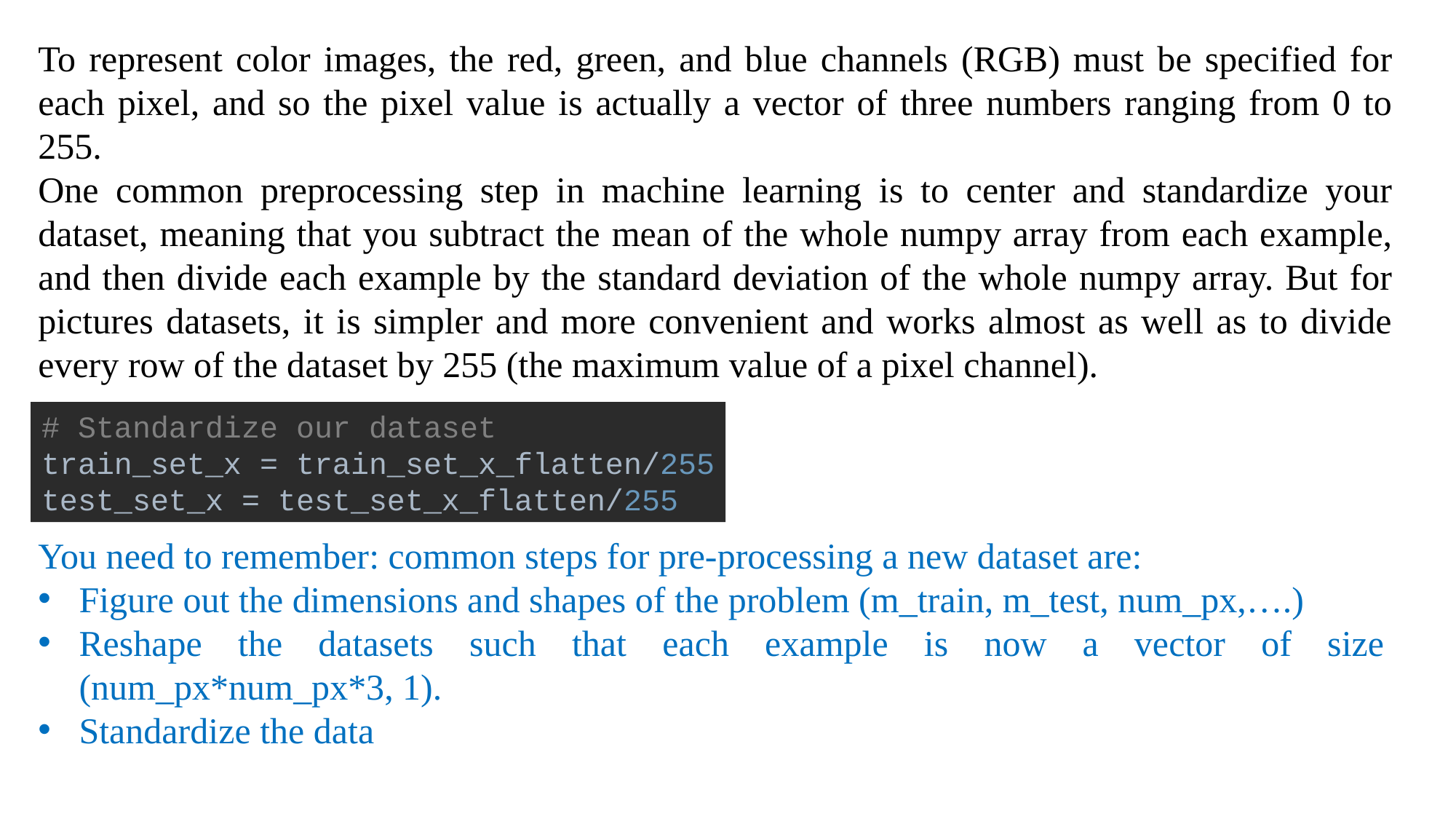

To represent color images, the red, green, and blue channels (RGB) must be specified for each pixel, and so the pixel value is actually a vector of three numbers ranging from 0 to 255.
One common preprocessing step in machine learning is to center and standardize your dataset, meaning that you subtract the mean of the whole numpy array from each example, and then divide each example by the standard deviation of the whole numpy array. But for pictures datasets, it is simpler and more convenient and works almost as well as to divide every row of the dataset by 255 (the maximum value of a pixel channel).

# Standardize our dataset train_set_x = train_set_x_flatten/255 test_set_x = test_set_x_flatten/255
You need to remember: common steps for pre-processing a new dataset are:
Figure out the dimensions and shapes of the problem (m_train, m_test, num_px,….)
Reshape the datasets such that each example is now a vector of size (num_px*num_px*3, 1).
Standardize the data